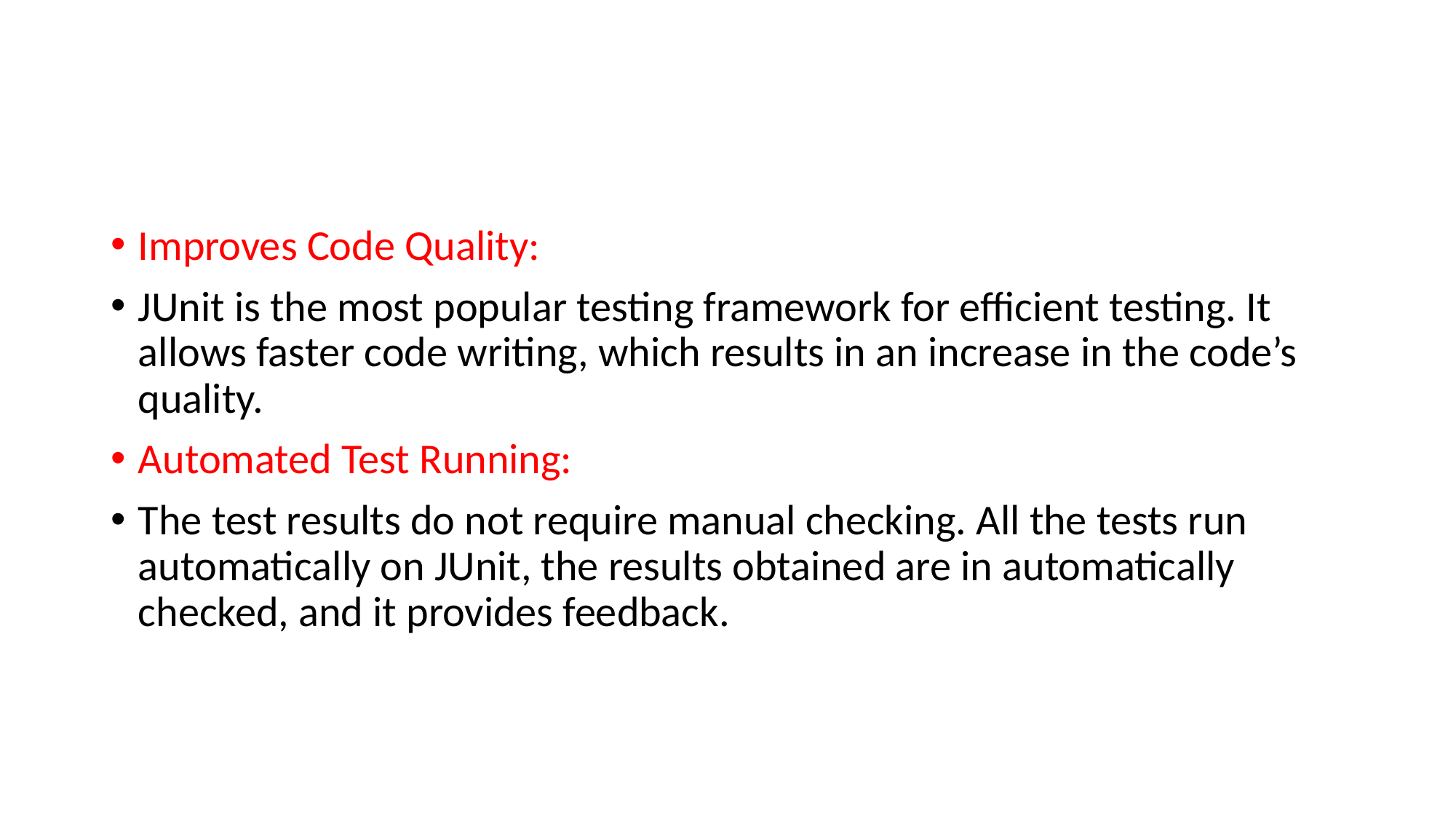

#
Improves Code Quality:
JUnit is the most popular testing framework for efficient testing. It allows faster code writing, which results in an increase in the code’s quality.
Automated Test Running:
The test results do not require manual checking. All the tests run automatically on JUnit, the results obtained are in automatically checked, and it provides feedback.